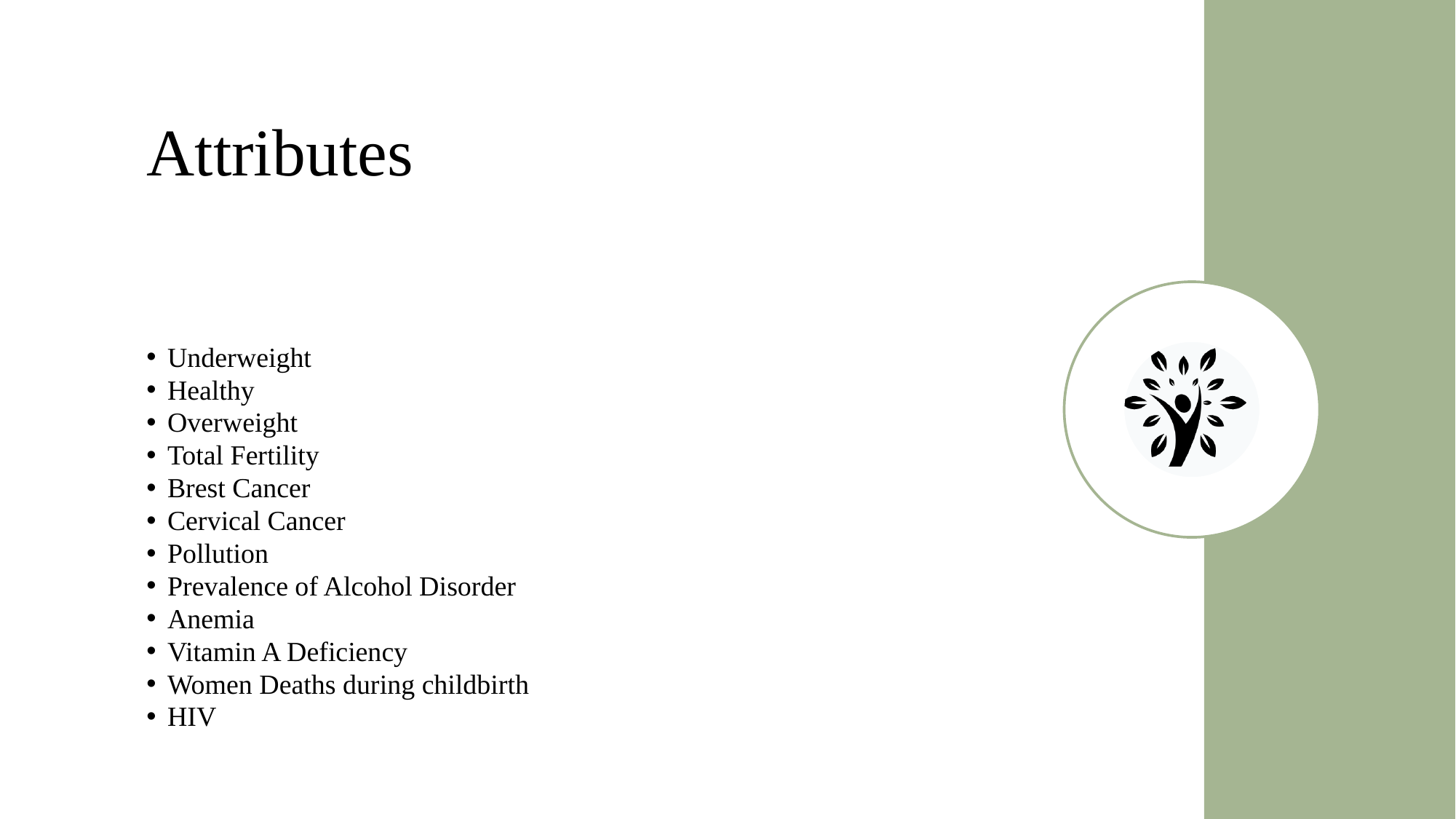

# Attributes

Underweight
Healthy
Overweight
Total Fertility
Brest Cancer
Cervical Cancer
Pollution
Prevalence of Alcohol Disorder
Anemia
Vitamin A Deficiency
Women Deaths during childbirth
HIV